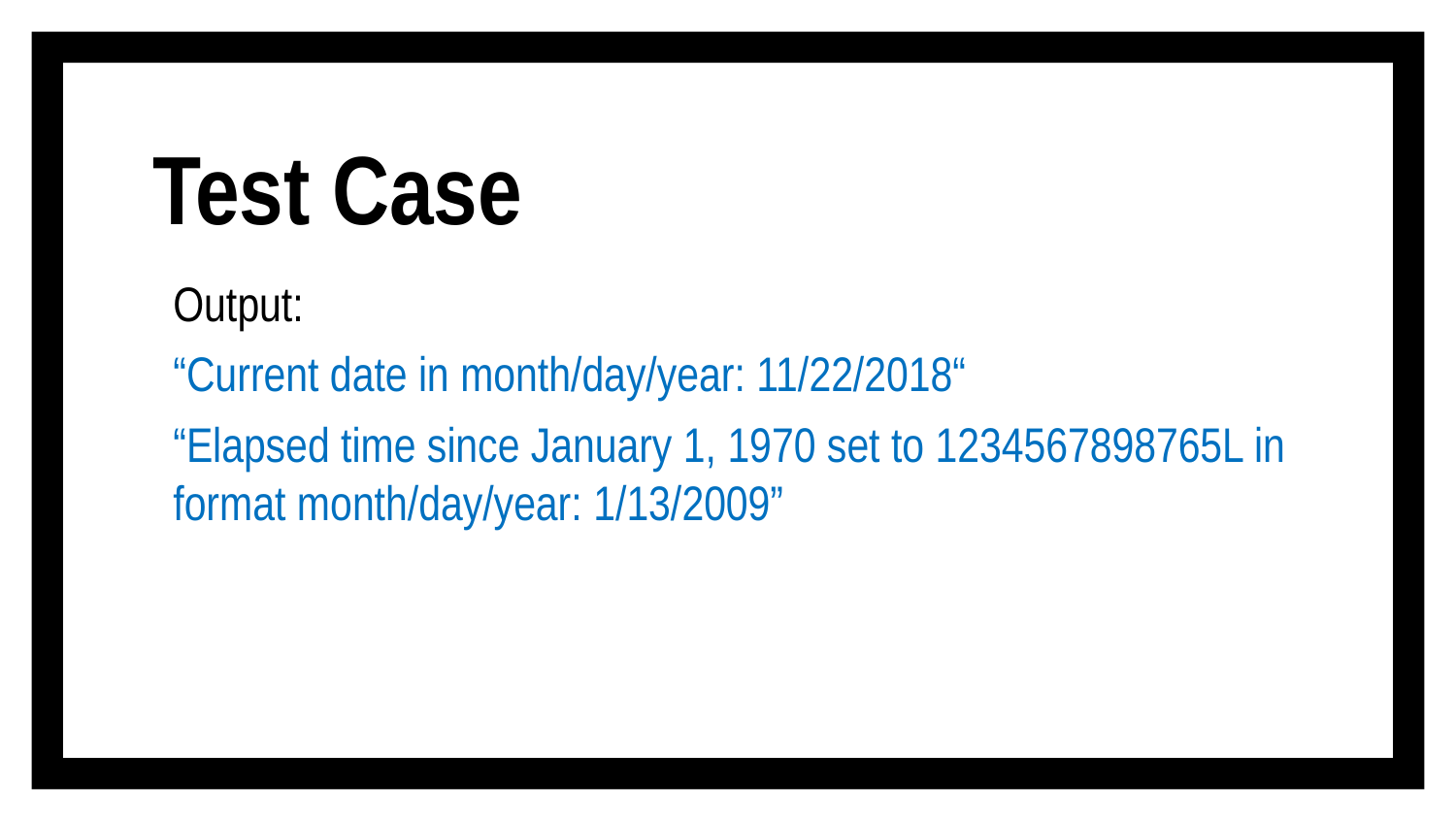

# Test Case
Output:
“Current date in month/day/year: 11/22/2018“
“Elapsed time since January 1, 1970 set to 1234567898765L in format month/day/year: 1/13/2009”